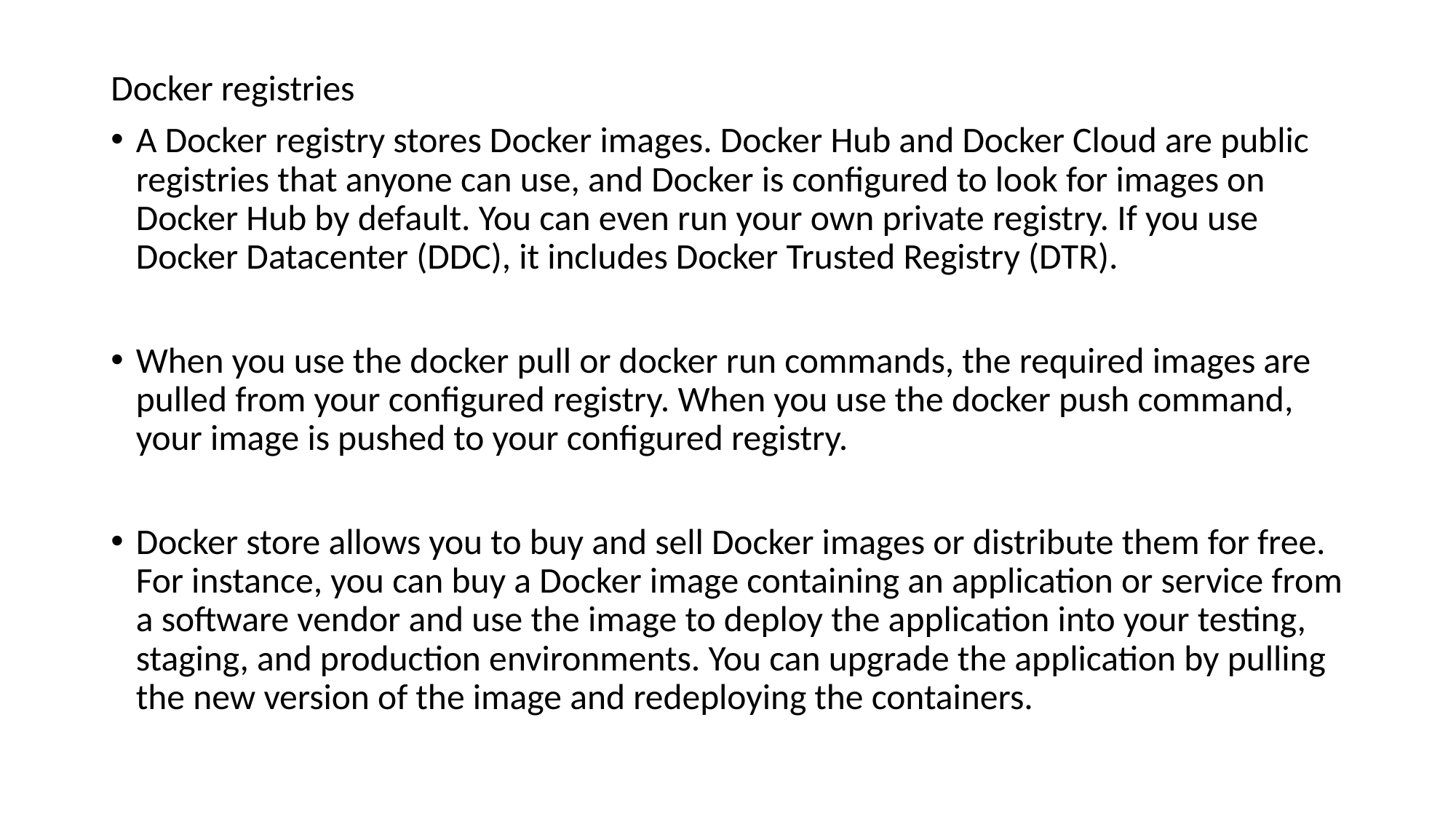

Docker registries
A Docker registry stores Docker images. Docker Hub and Docker Cloud are public registries that anyone can use, and Docker is configured to look for images on Docker Hub by default. You can even run your own private registry. If you use Docker Datacenter (DDC), it includes Docker Trusted Registry (DTR).

When you use the docker pull or docker run commands, the required images are pulled from your configured registry. When you use the docker push command, your image is pushed to your configured registry.

Docker store allows you to buy and sell Docker images or distribute them for free. For instance, you can buy a Docker image containing an application or service from a software vendor and use the image to deploy the application into your testing, staging, and production environments. You can upgrade the application by pulling the new version of the image and redeploying the containers.